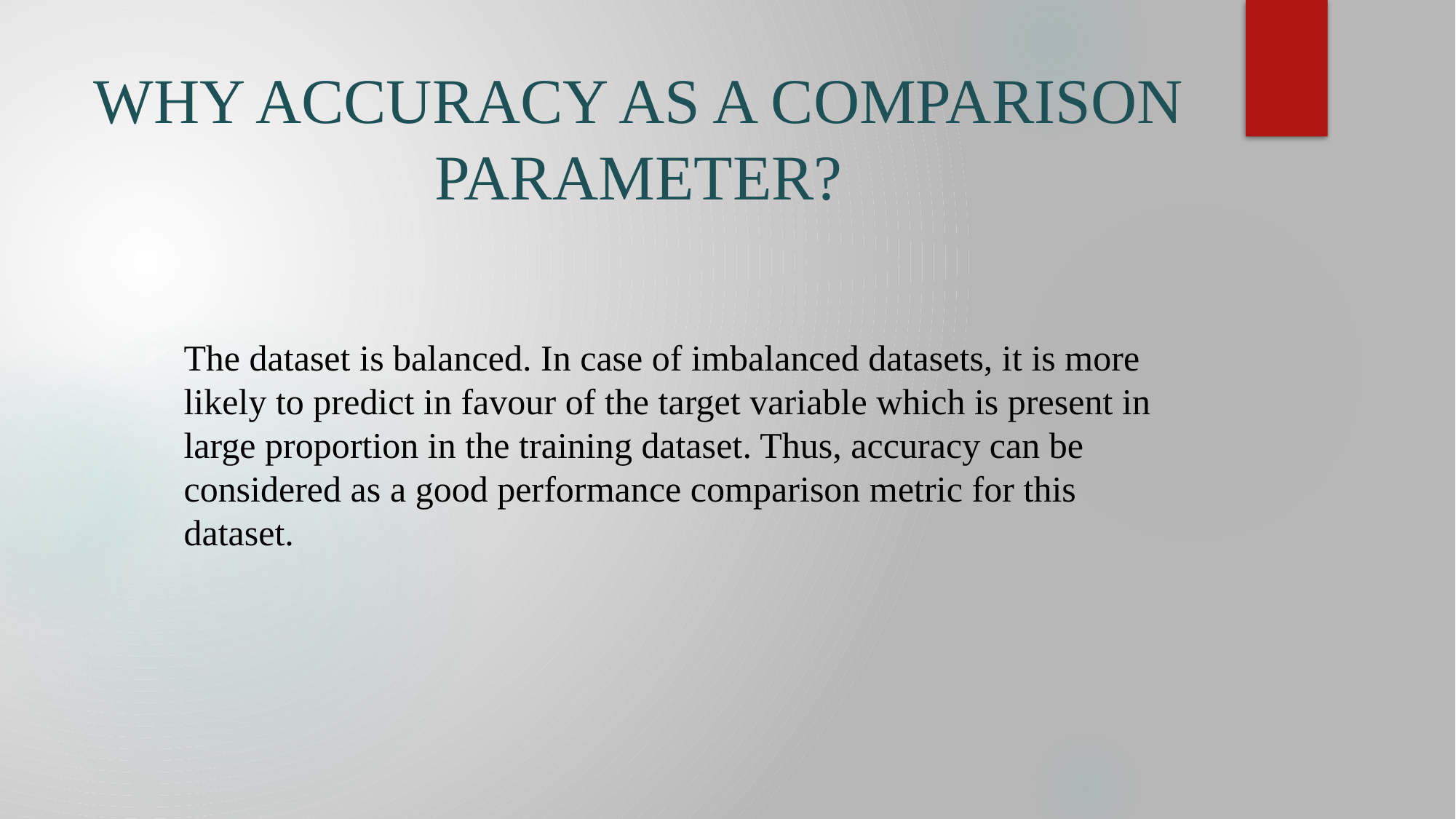

# WHY ACCURACY AS A COMPARISON PARAMETER?
The dataset is balanced. In case of imbalanced datasets, it is more likely to predict in favour of the target variable which is present in large proportion in the training dataset. Thus, accuracy can be considered as a good performance comparison metric for this dataset.